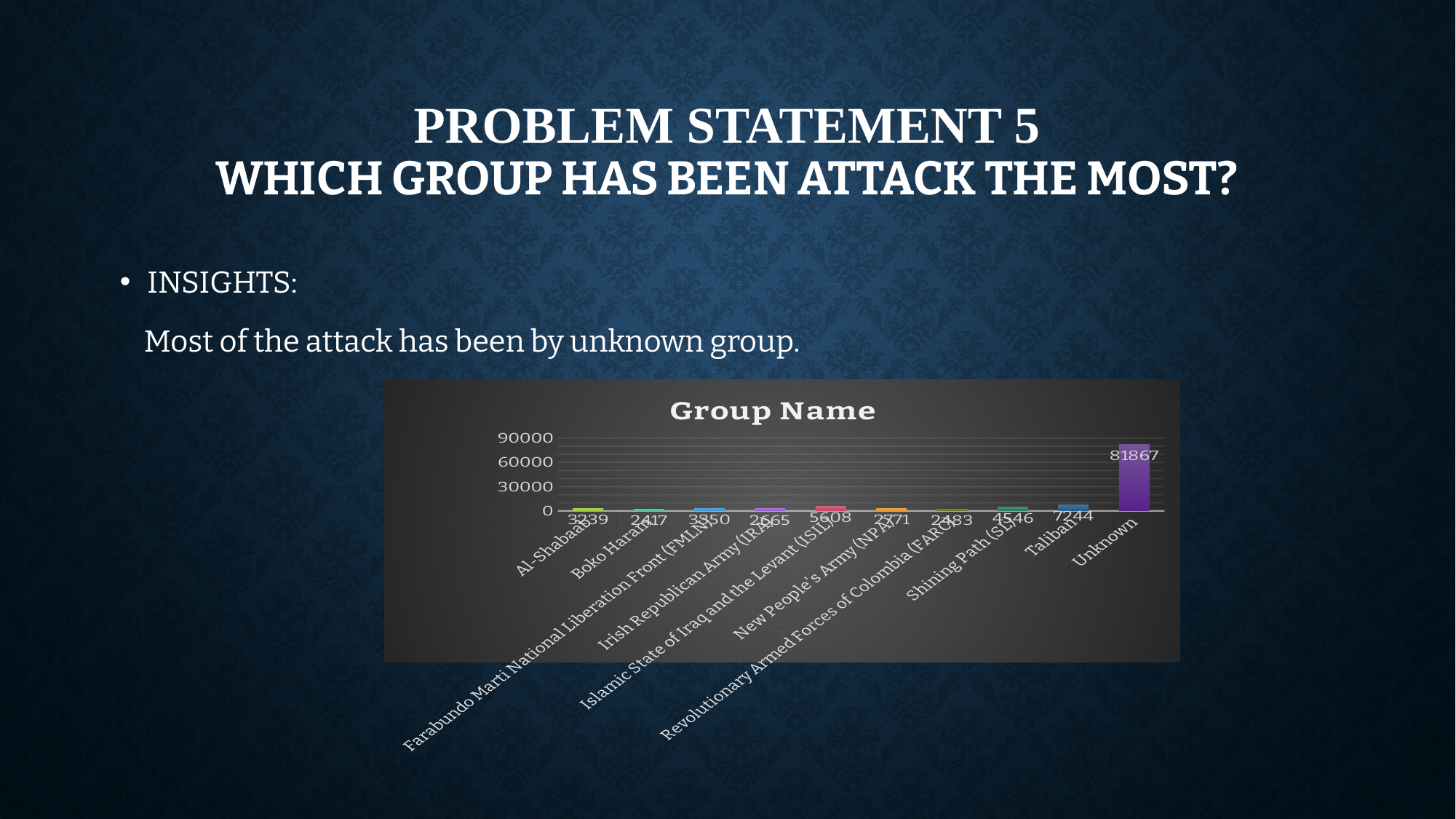

# PROBLEM STATEMENT 5 Which group has been attack the most?
INSIGHTS:
    Most of the attack has been by unknown group.

### Chart: Group Name

| Category | Total |
|---|---|
| Al-Shabaab | 3239.0 |
| Boko Haram | 2417.0 |
| Farabundo Marti National Liberation Front (FMLN) | 3350.0 |
| Irish Republican Army (IRA) | 2665.0 |
| Islamic State of Iraq and the Levant (ISIL) | 5608.0 |
| New People's Army (NPA) | 2771.0 |
| Revolutionary Armed Forces of Colombia (FARC) | 2483.0 |
| Shining Path (SL) | 4546.0 |
| Taliban | 7244.0 |
| Unknown | 81867.0 |